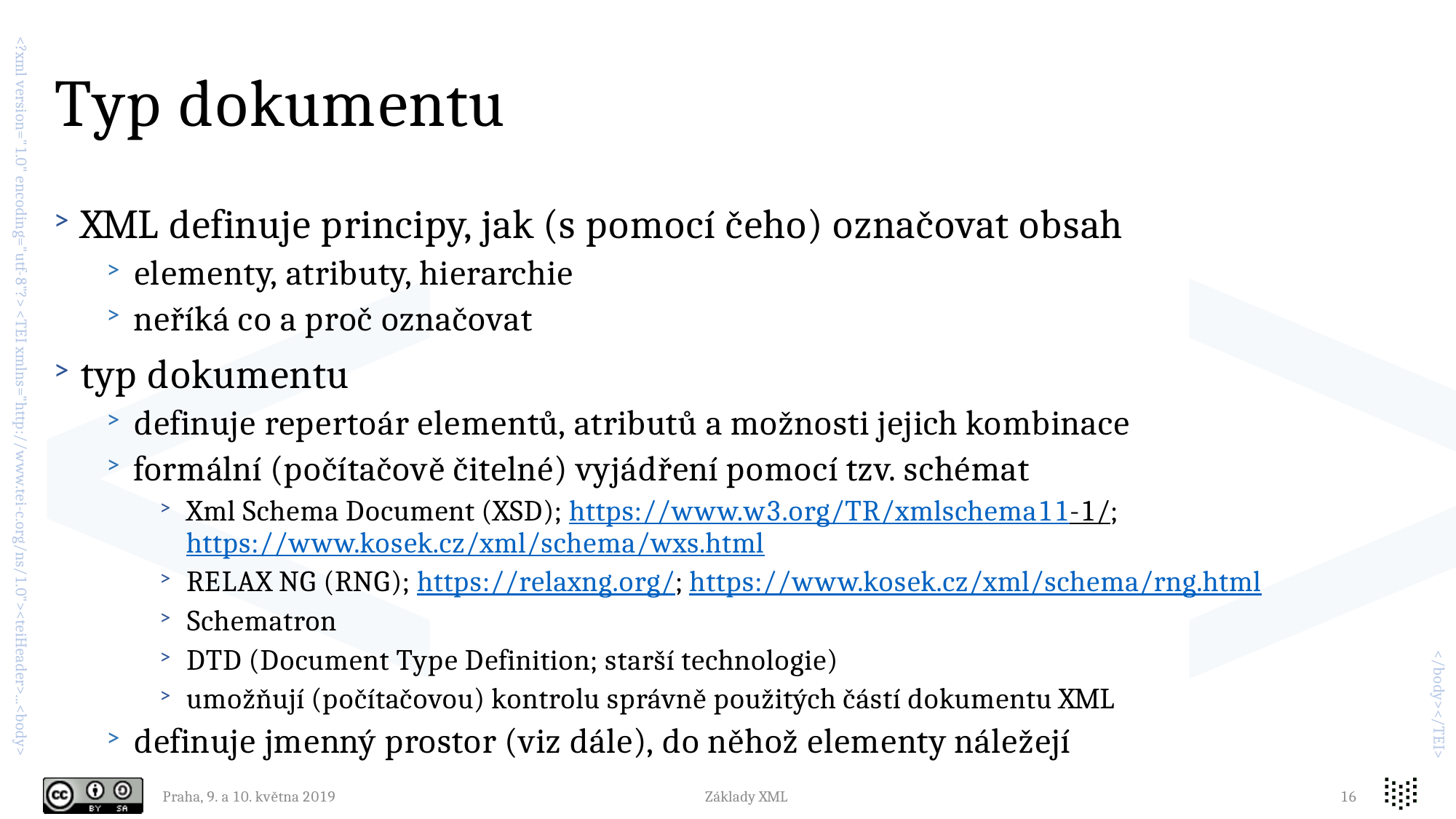

# Typ dokumentu
XML definuje principy, jak (s pomocí čeho) označovat obsah
elementy, atributy, hierarchie
neříká co a proč označovat
typ dokumentu
definuje repertoár elementů, atributů a možnosti jejich kombinace
formální (počítačově čitelné) vyjádření pomocí tzv. schémat
Xml Schema Document (XSD); https://www.w3.org/TR/xmlschema11-1/; https://www.kosek.cz/xml/schema/wxs.html
RELAX NG (RNG); https://relaxng.org/; https://www.kosek.cz/xml/schema/rng.html
Schematron
DTD (Document Type Definition; starší technologie)
umožňují (počítačovou) kontrolu správně použitých částí dokumentu XML
definuje jmenný prostor (viz dále), do něhož elementy náležejí

Praha, 9. a 10. května 2019
Základy XML
16